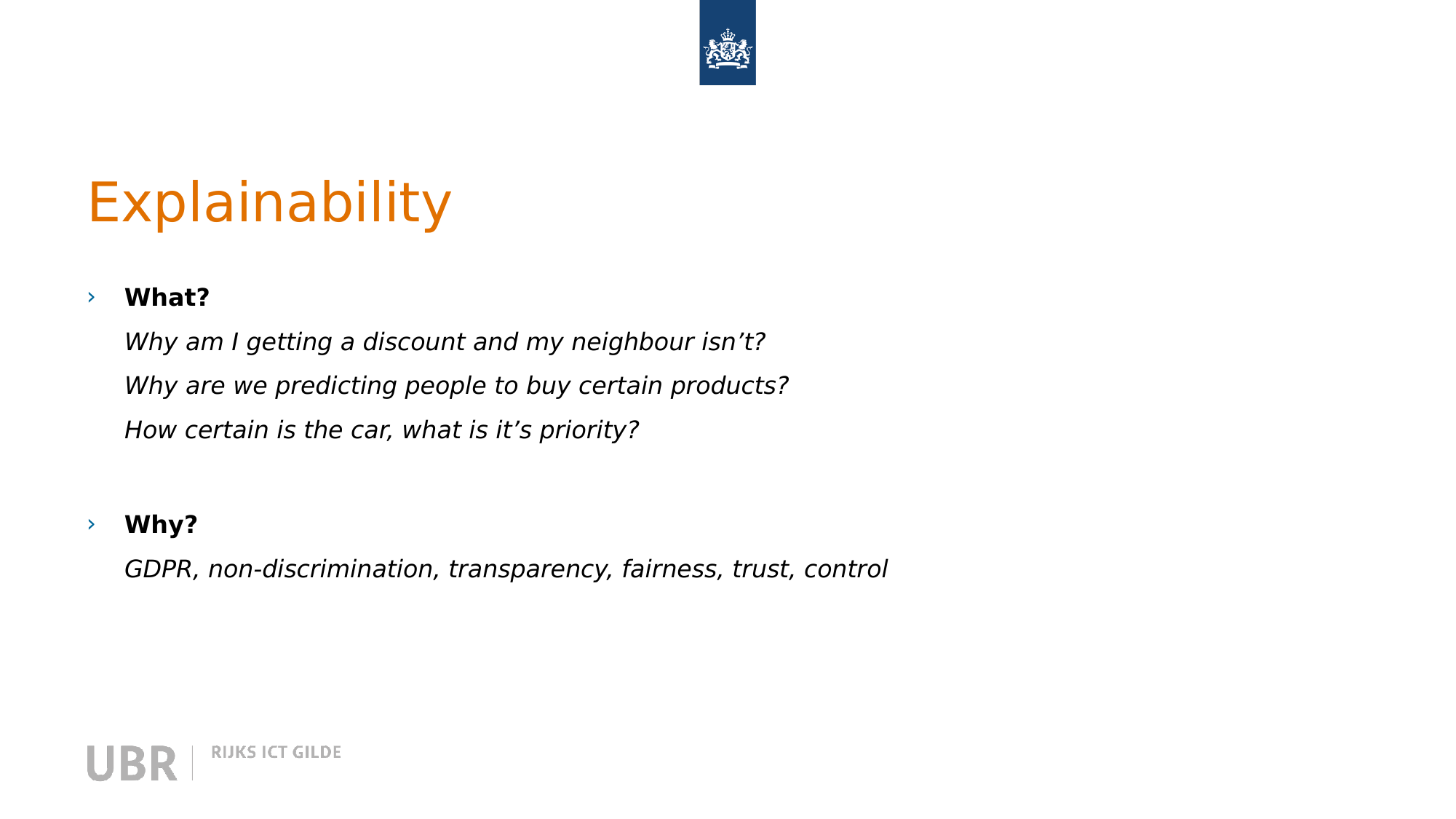

# Explainability
What?
Why am I getting a discount and my neighbour isn’t?
Why are we predicting people to buy certain products?
How certain is the car, what is it’s priority?

Why?
GDPR, non-discrimination, transparency, fairness, trust, control